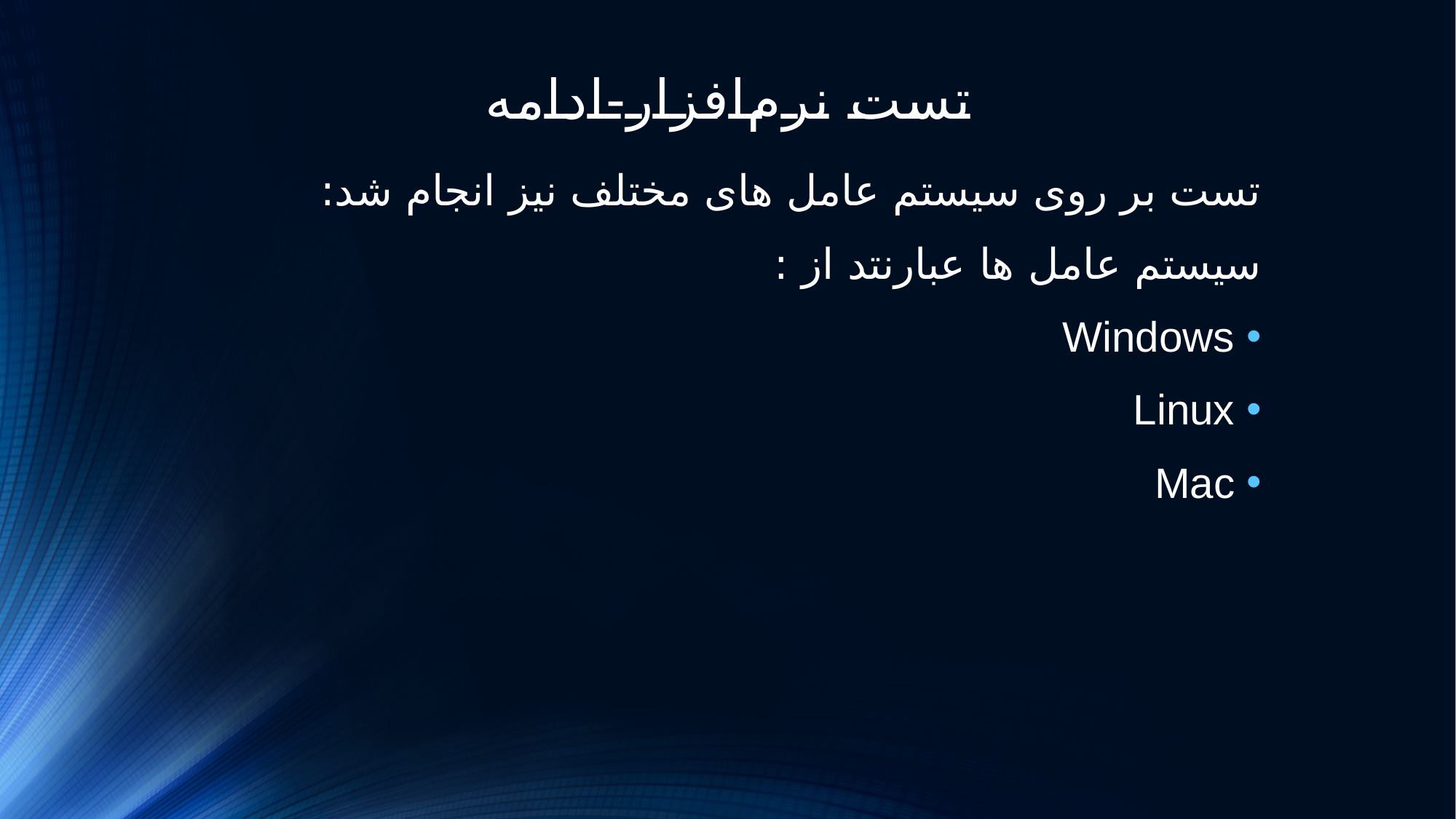

# تست نرم‌افزار-ادامه
تست بر روی سیستم عامل های مختلف نیز انجام شد:
سیستم عامل ها عبارنتد از :
Windows
Linux
Mac